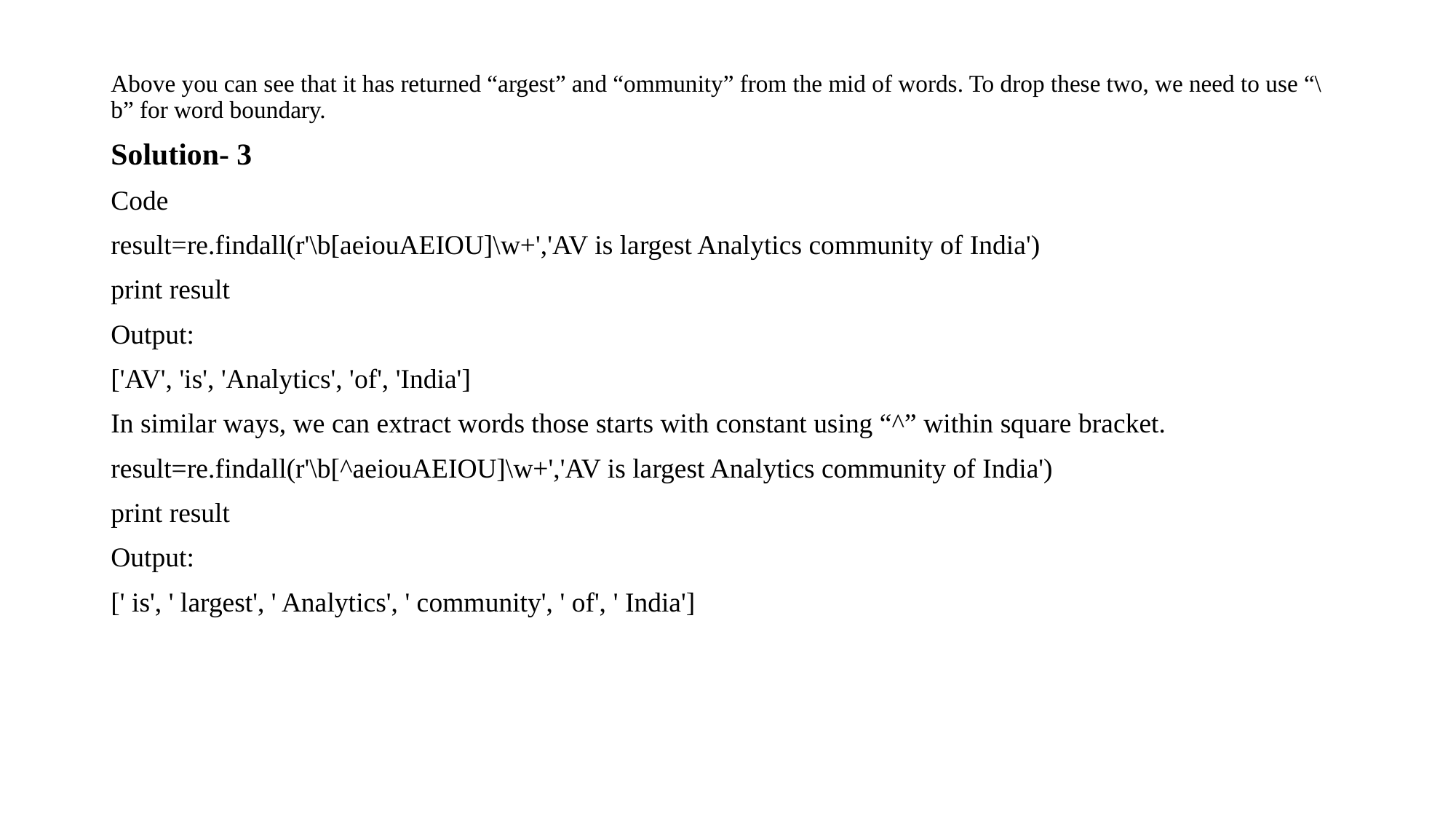

Above you can see that it has returned “argest” and “ommunity” from the mid of words. To drop these two, we need to use “\b” for word boundary.
Solution- 3
Code
result=re.findall(r'\b[aeiouAEIOU]\w+','AV is largest Analytics community of India')
print result
Output:
['AV', 'is', 'Analytics', 'of', 'India']
In similar ways, we can extract words those starts with constant using “^” within square bracket.
result=re.findall(r'\b[^aeiouAEIOU]\w+','AV is largest Analytics community of India')
print result
Output:
[' is', ' largest', ' Analytics', ' community', ' of', ' India']